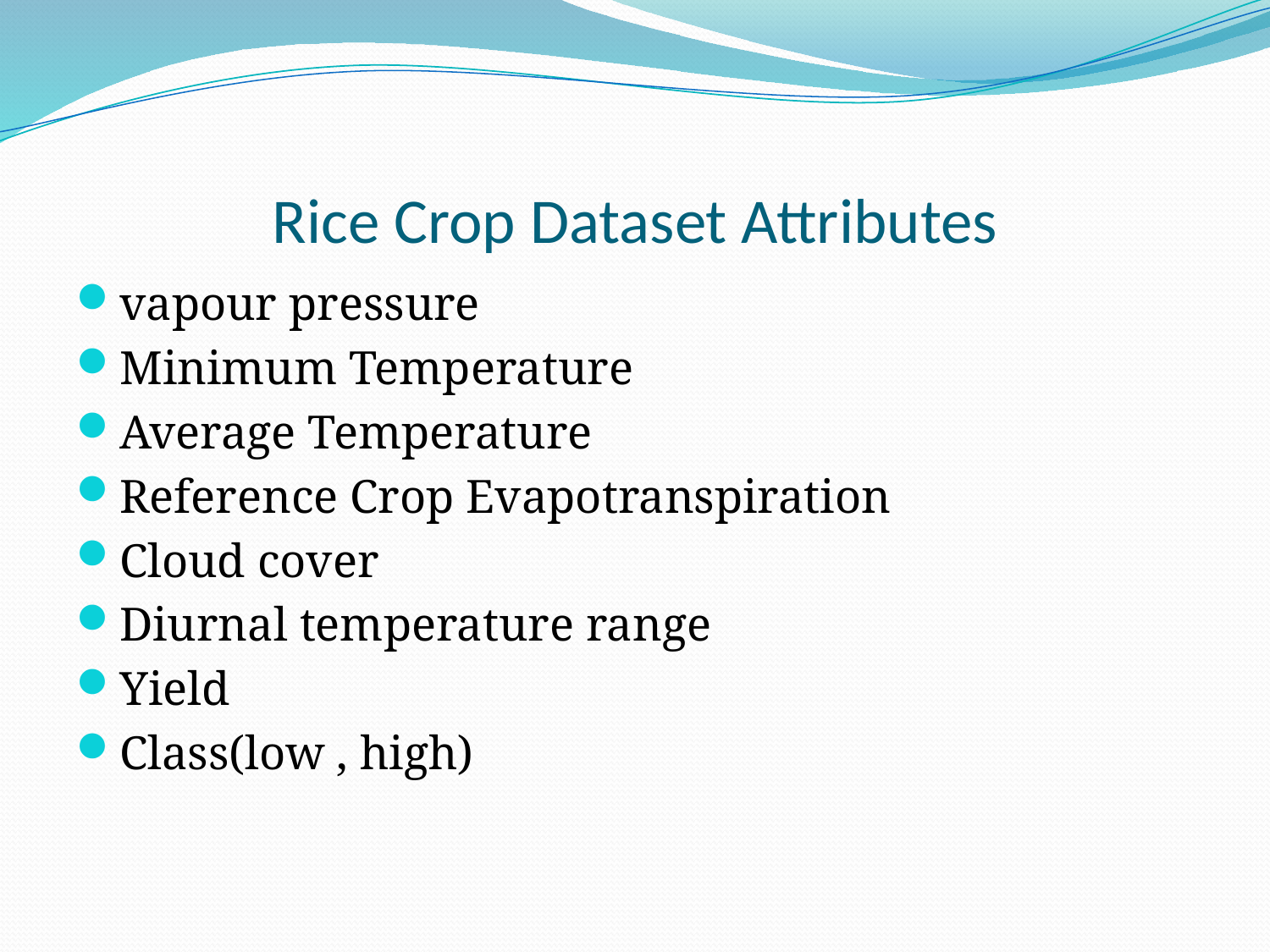

# Rice Crop Dataset Attributes
vapour pressure
Minimum Temperature
Average Temperature
Reference Crop Evapotranspiration
Cloud cover
Diurnal temperature range
Yield
Class(low , high)